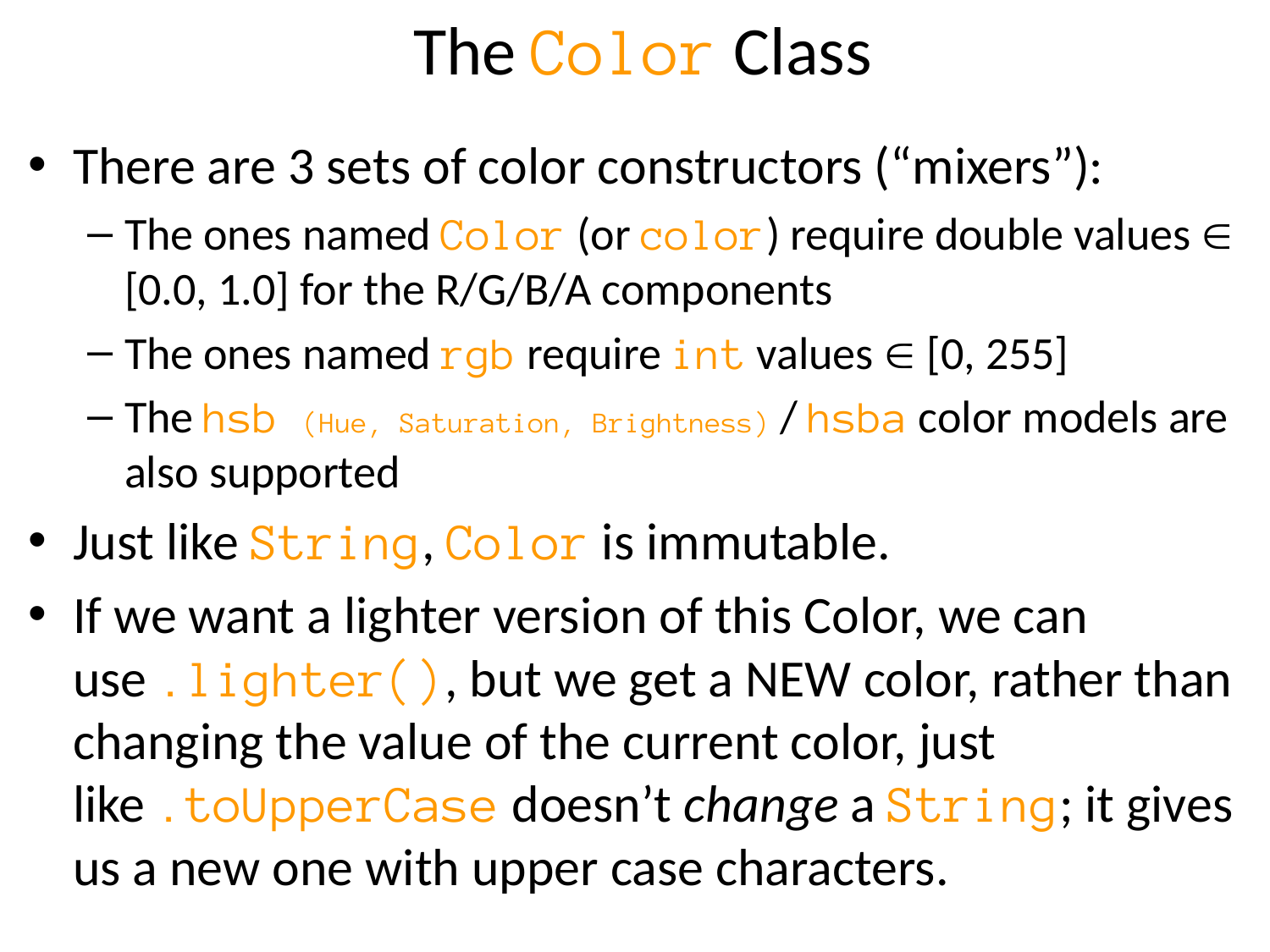

# The Color Class
There are 3 sets of color constructors (“mixers”):
The ones named Color (or color) require double values ∈ [0.0, 1.0] for the R/G/B/A components
The ones named rgb require int values ∈ [0, 255]
The hsb (Hue, Saturation, Brightness) / hsba color models are also supported
Just like String, Color is immutable.
If we want a lighter version of this Color, we can use .lighter(), but we get a NEW color, rather than changing the value of the current color, just like .toUpperCase doesn’t change a String; it gives us a new one with upper case characters.